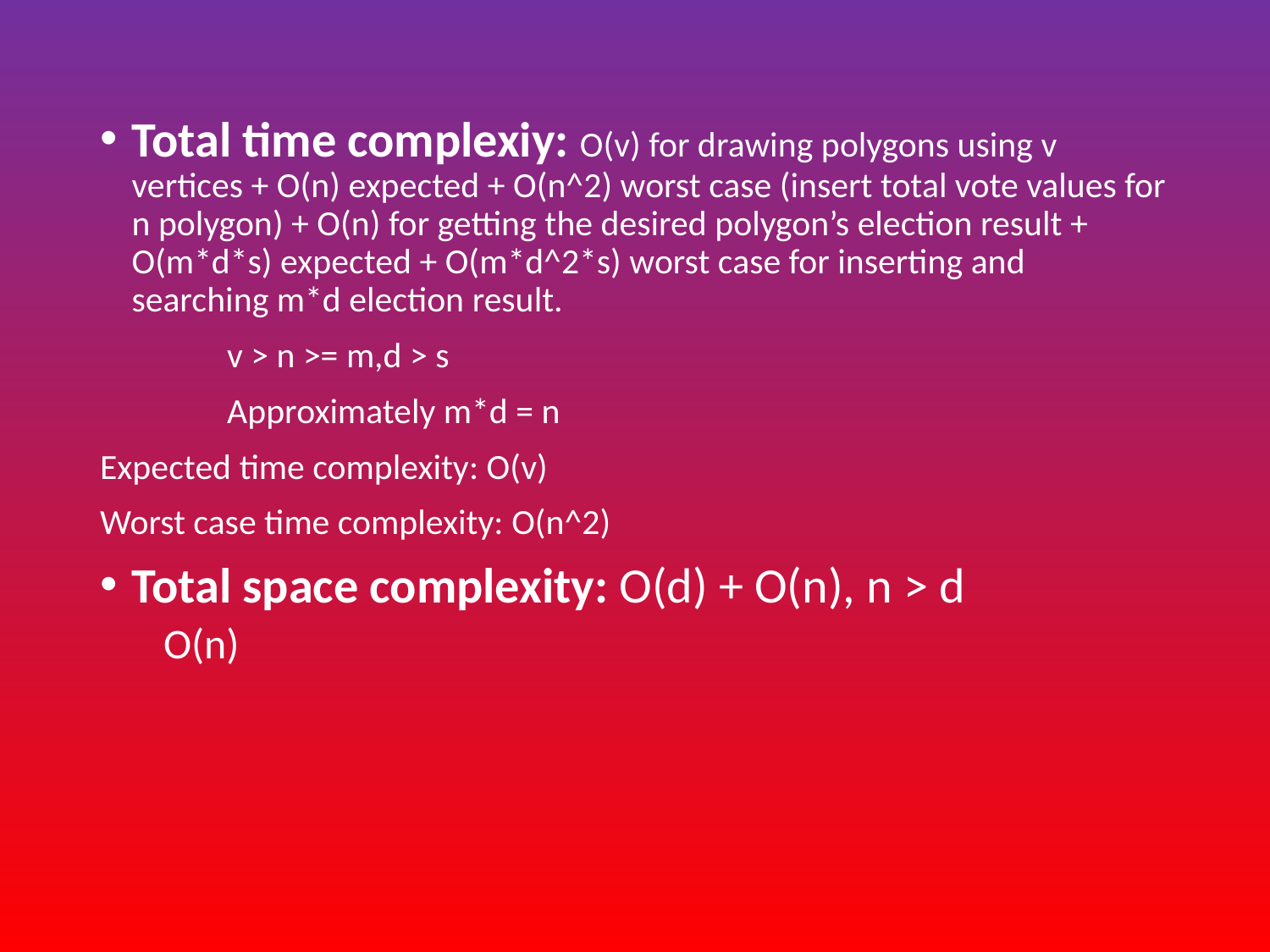

Total time complexiy: O(v) for drawing polygons using v vertices + O(n) expected + O(n^2) worst case (insert total vote values for n polygon) + O(n) for getting the desired polygon’s election result + O(m*d*s) expected + O(m*d^2*s) worst case for inserting and searching m*d election result.
	v > n >= m,d > s
	Approximately m*d = n
Expected time complexity: O(v)
Worst case time complexity: O(n^2)
Total space complexity: O(d) + O(n), n > d
O(n)